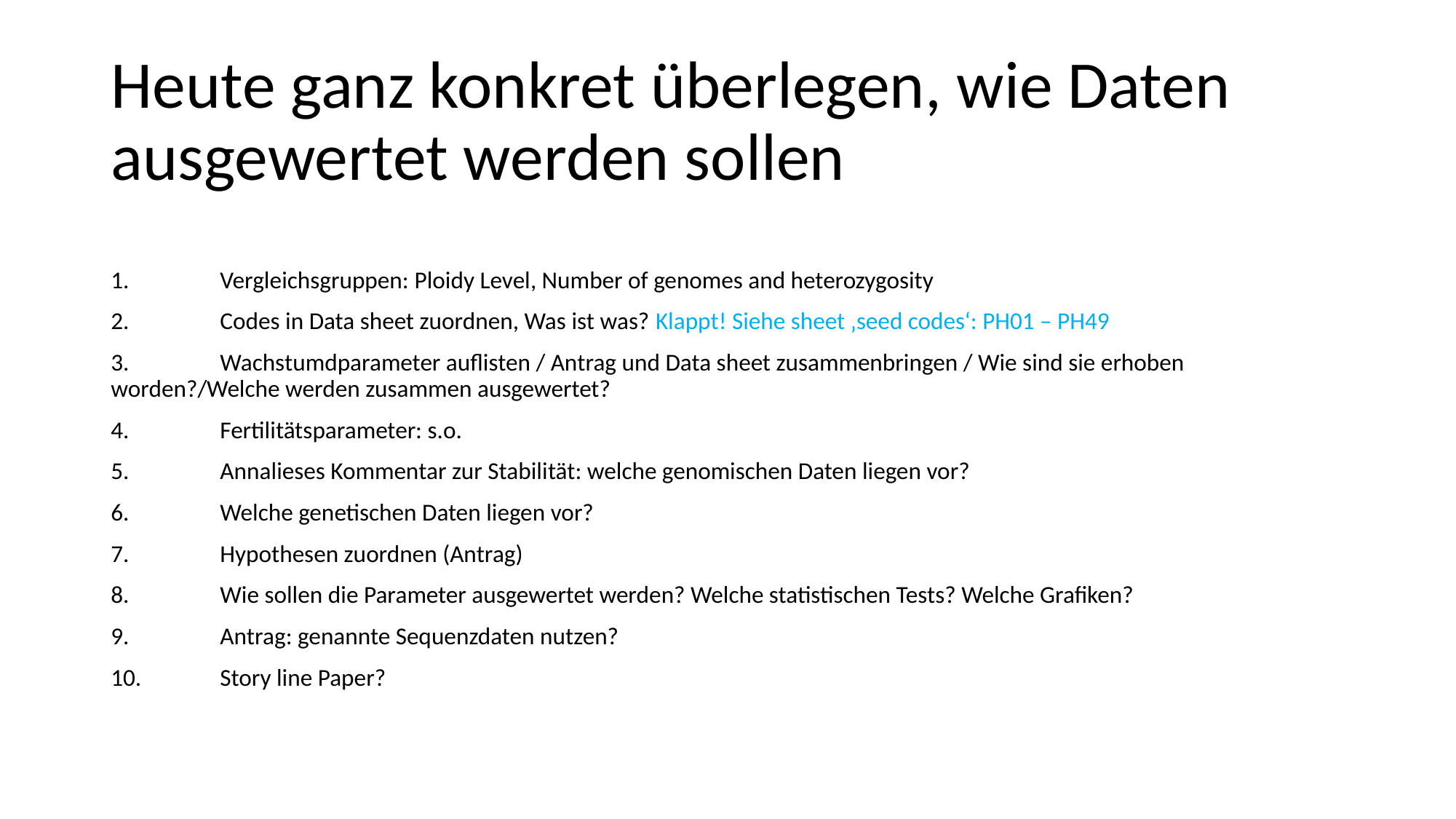

# Heute ganz konkret überlegen, wie Daten ausgewertet werden sollen

1.	Vergleichsgruppen: Ploidy Level, Number of genomes and heterozygosity
2.	Codes in Data sheet zuordnen, Was ist was? Klappt! Siehe sheet ‚seed codes‘: PH01 – PH49
3.	Wachstumdparameter auflisten / Antrag und Data sheet zusammenbringen / Wie sind sie erhoben worden?/Welche werden zusammen ausgewertet?
4.	Fertilitätsparameter: s.o.
5.	Annalieses Kommentar zur Stabilität: welche genomischen Daten liegen vor?
6.	Welche genetischen Daten liegen vor?
7.	Hypothesen zuordnen (Antrag)
8.	Wie sollen die Parameter ausgewertet werden? Welche statistischen Tests? Welche Grafiken?
9.	Antrag: genannte Sequenzdaten nutzen?
10.	Story line Paper?